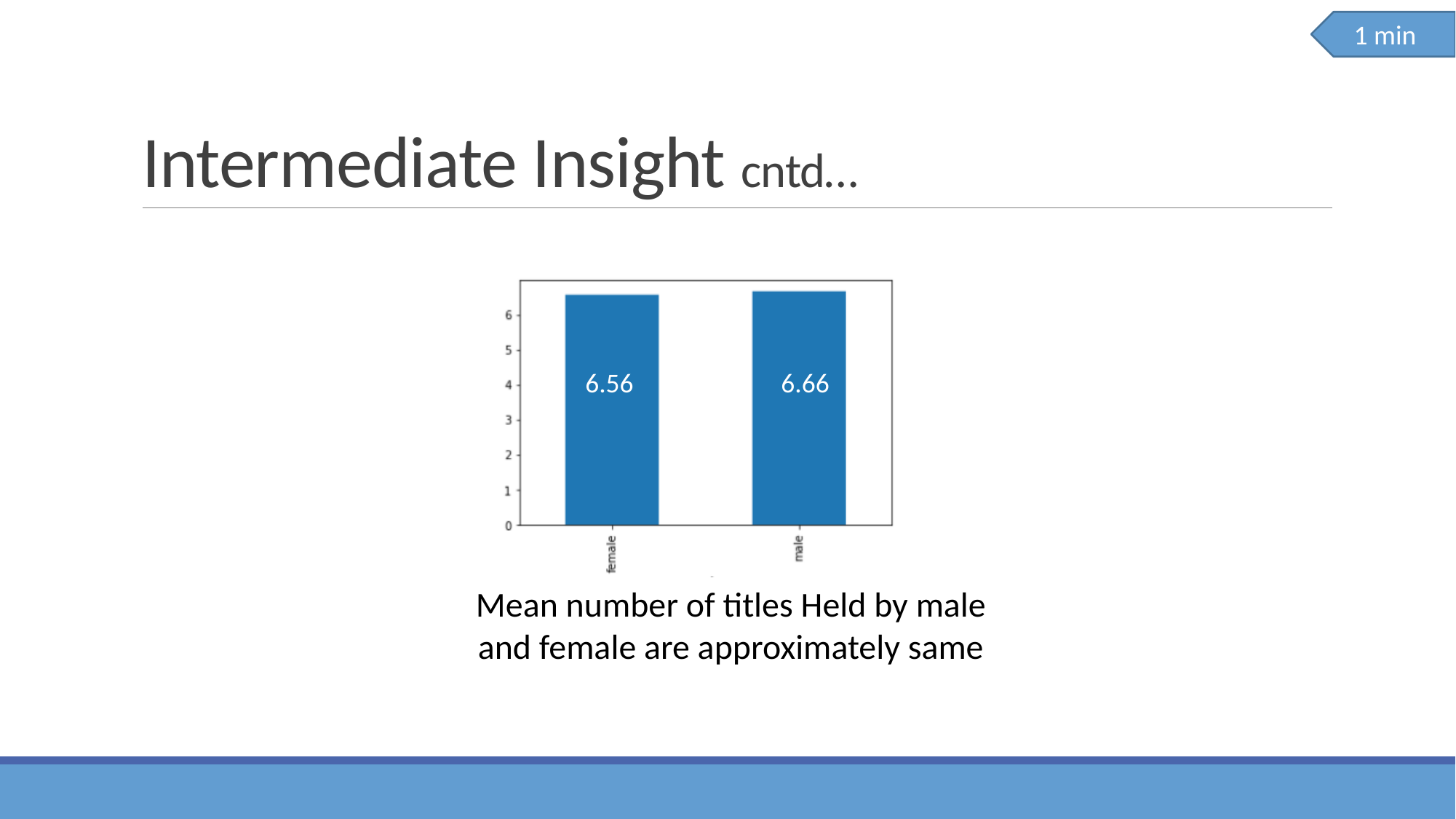

1 min
# Intermediate Insight cntd…
Mean number of titles Held by male and female are approximately same
6.56
6.66